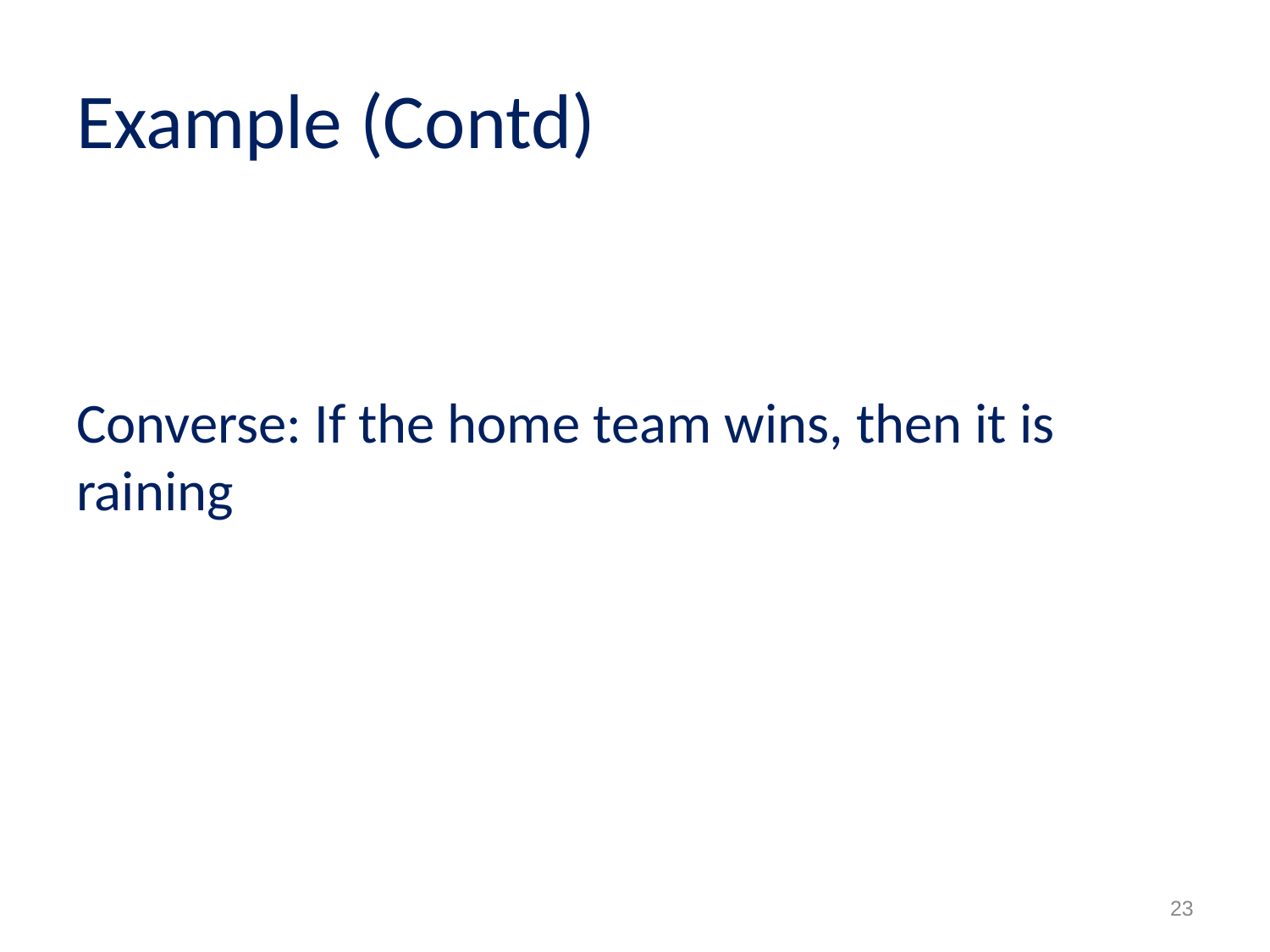

# Example (Contd)

Converse: If the home team wins, then it is raining

23